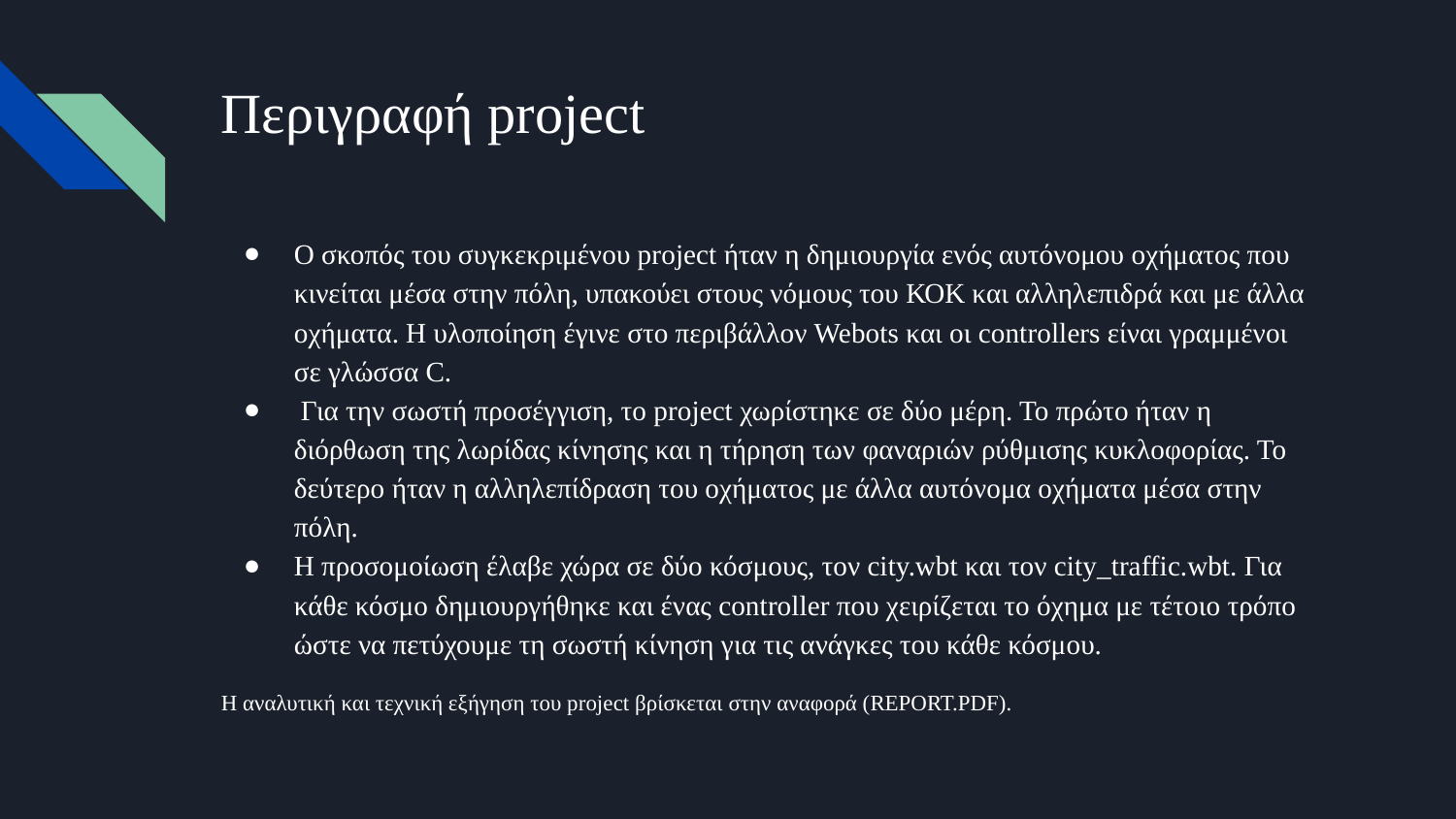

# Περιγραφή project
Ο σκοπός του συγκεκριμένου project ήταν η δημιουργία ενός αυτόνομου οχήματος που κινείται μέσα στην πόλη, υπακούει στους νόμους του ΚΟΚ και αλληλεπιδρά και με άλλα οχήματα. Η υλοποίηση έγινε στο περιβάλλον Webots και οι controllers είναι γραμμένοι σε γλώσσα C.
 Για την σωστή προσέγγιση, το project χωρίστηκε σε δύο μέρη. Το πρώτο ήταν η διόρθωση της λωρίδας κίνησης και η τήρηση των φαναριών ρύθμισης κυκλοφορίας. Το δεύτερο ήταν η αλληλεπίδραση του οχήματος με άλλα αυτόνομα οχήματα μέσα στην πόλη.
Η προσομοίωση έλαβε χώρα σε δύο κόσμους, τον city.wbt και τον city_traffic.wbt. Για κάθε κόσμο δημιουργήθηκε και ένας controller που χειρίζεται το όχημα με τέτοιο τρόπο ώστε να πετύχουμε τη σωστή κίνηση για τις ανάγκες του κάθε κόσμου.
Η αναλυτική και τεχνική εξήγηση του project βρίσκεται στην αναφορά (REPORT.PDF).